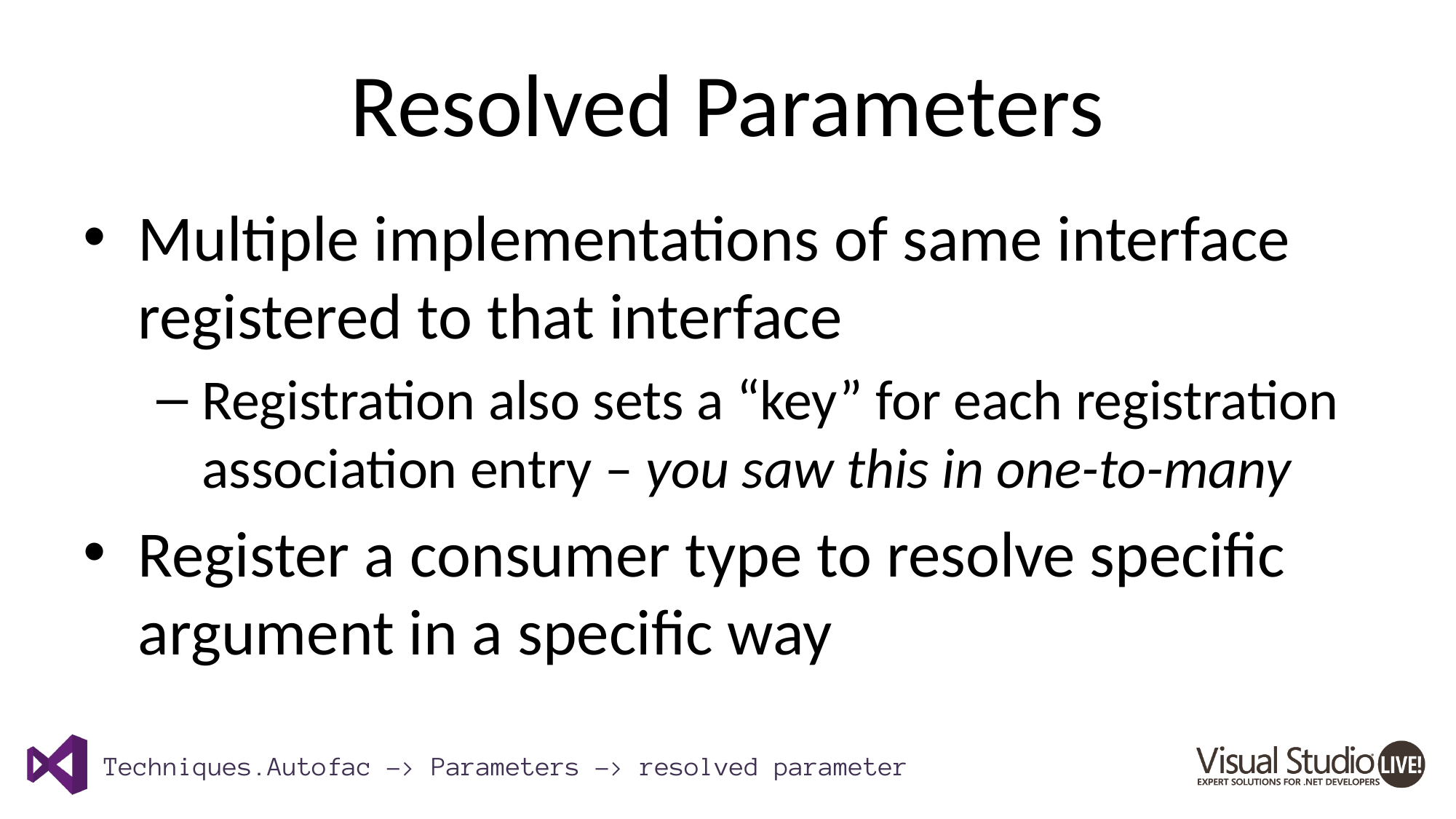

# Resolved Parameters
Multiple implementations of same interface registered to that interface
Registration also sets a “key” for each registration association entry – you saw this in one-to-many
Register a consumer type to resolve specific argument in a specific way
Techniques.Autofac -> Parameters -> resolved parameter